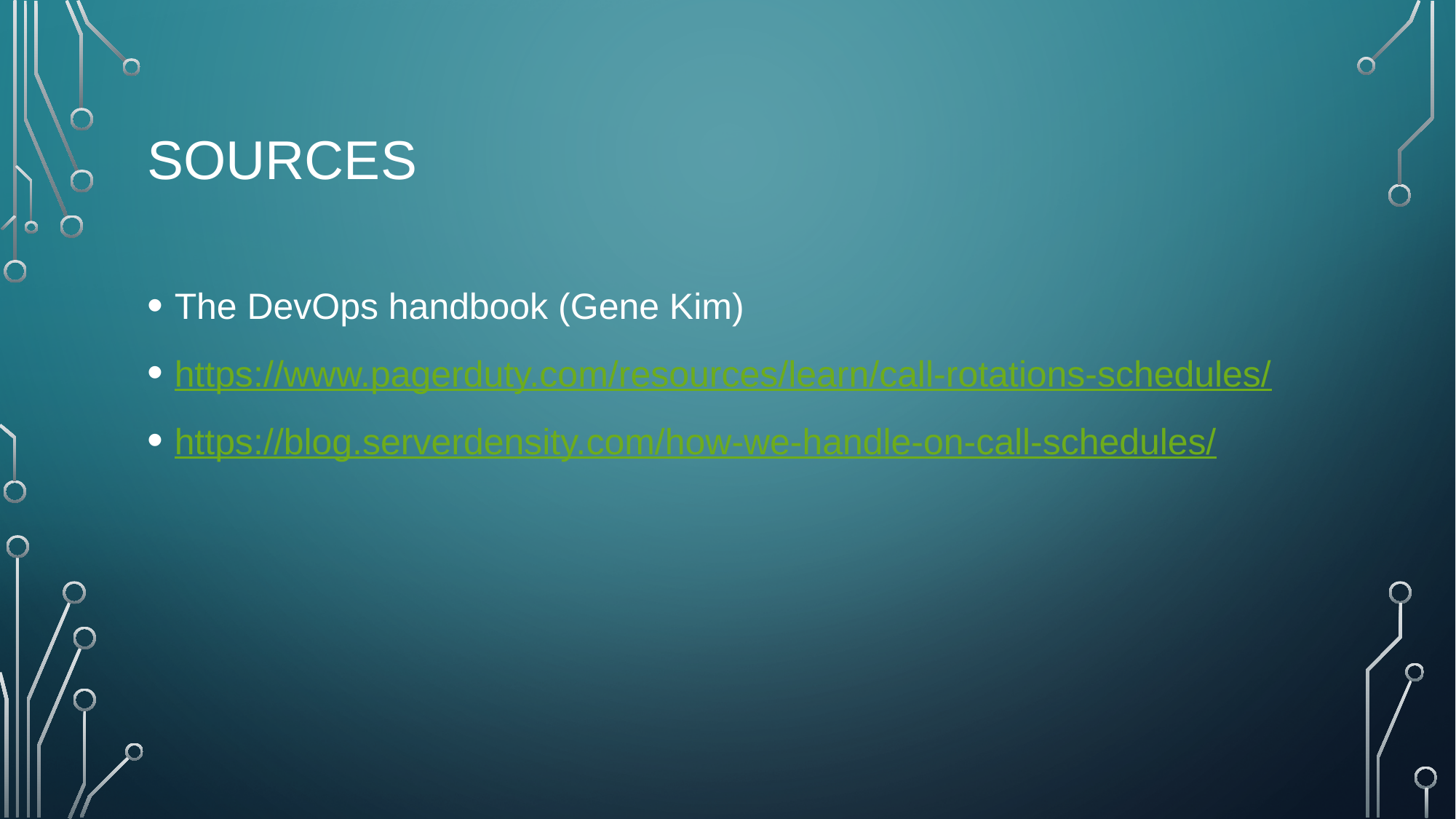

# sources
The DevOps handbook (Gene Kim)
https://www.pagerduty.com/resources/learn/call-rotations-schedules/
https://blog.serverdensity.com/how-we-handle-on-call-schedules/